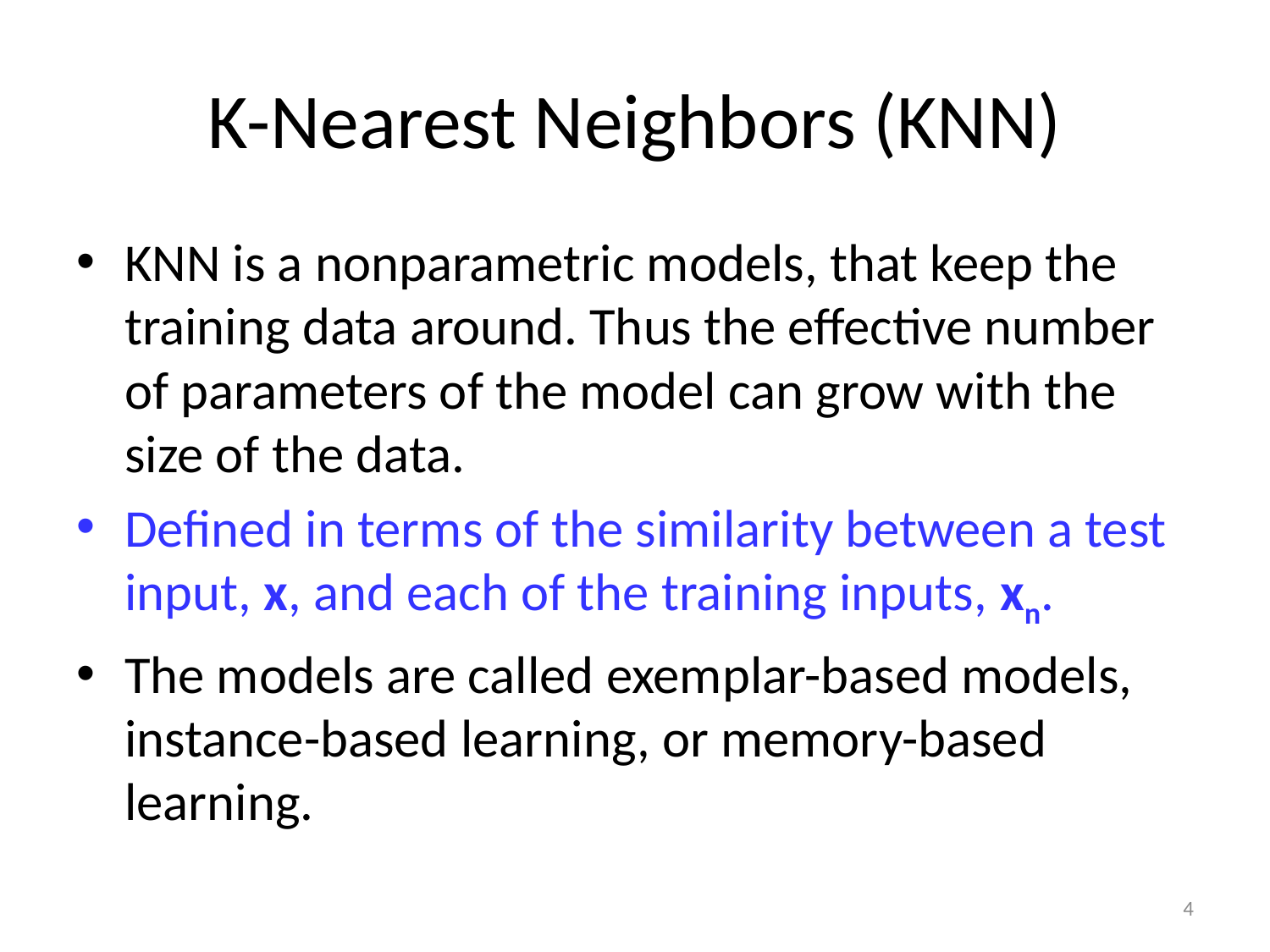

# K-Nearest Neighbors (KNN)
KNN is a nonparametric models, that keep the training data around. Thus the effective number of parameters of the model can grow with the size of the data.
Defined in terms of the similarity between a test input, x, and each of the training inputs, xn.
The models are called exemplar-based models, instance-based learning, or memory-based learning.
4